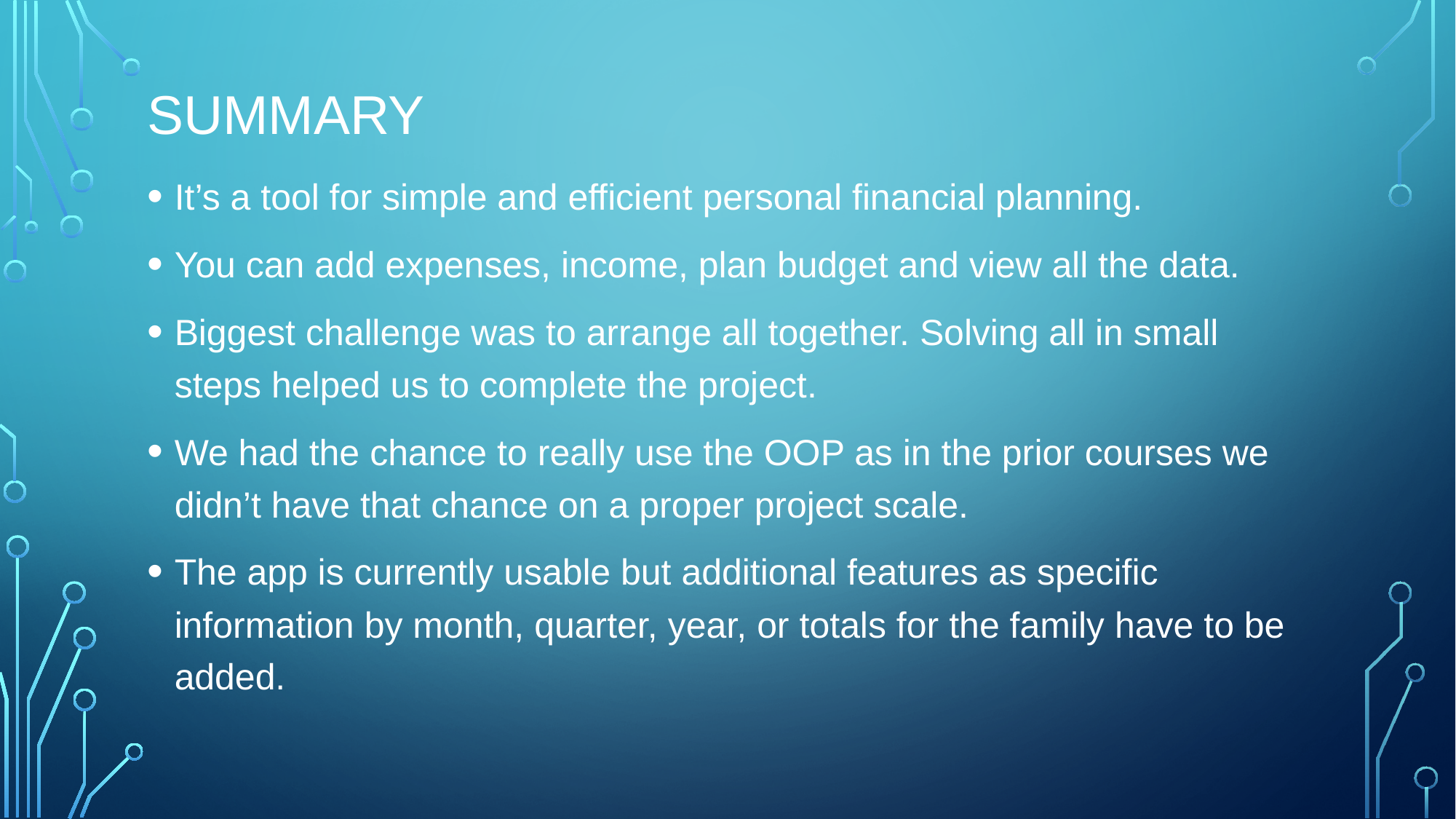

# Summary
It’s a tool for simple and efficient personal financial planning.
You can add expenses, income, plan budget and view all the data.
Biggest challenge was to arrange all together. Solving all in small steps helped us to complete the project.
We had the chance to really use the OOP as in the prior courses we didn’t have that chance on a proper project scale.
The app is currently usable but additional features as specific information by month, quarter, year, or totals for the family have to be added.